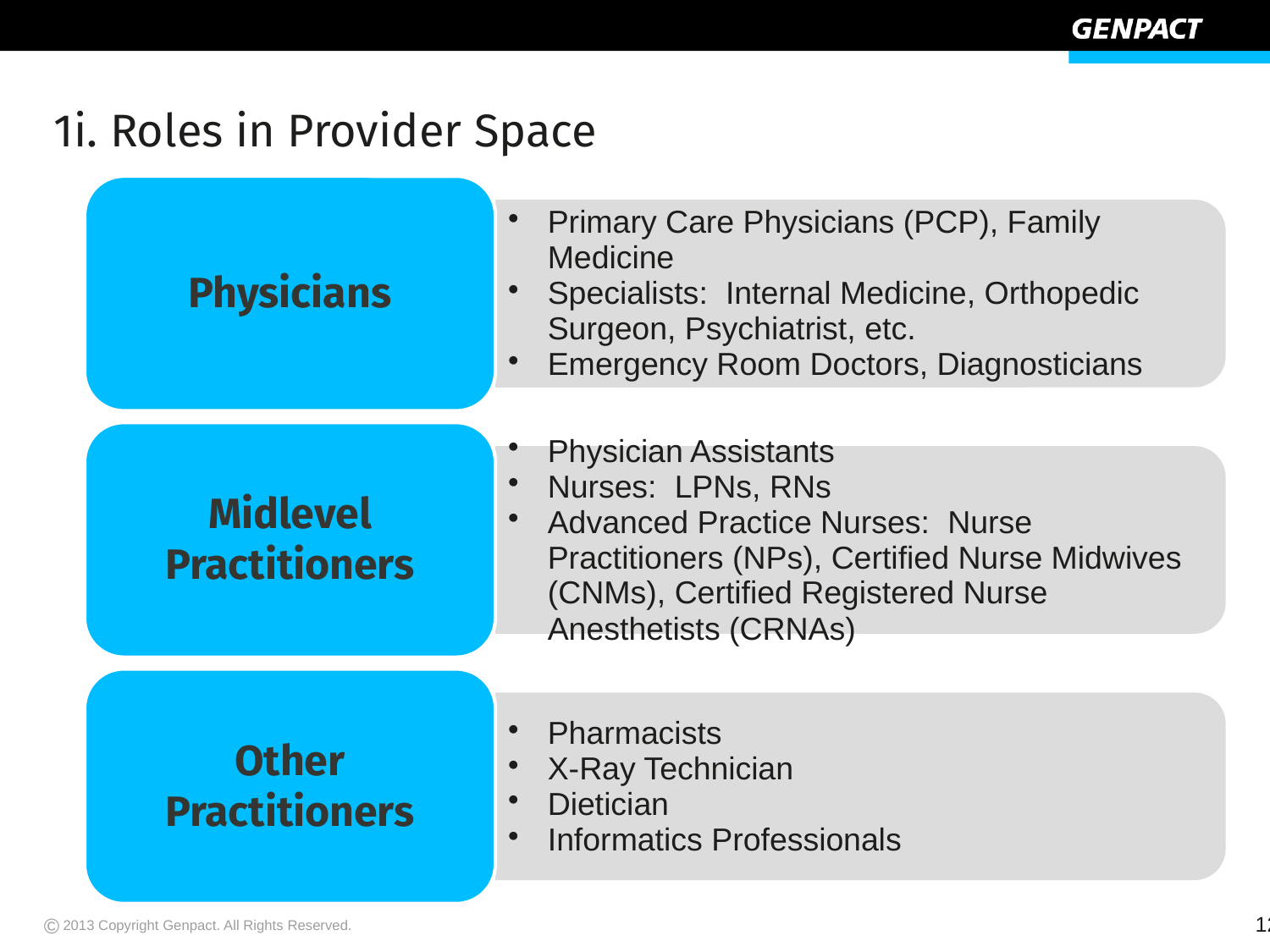

# 1i. Roles in Provider Space
Physicians
Primary Care Physicians (PCP), Family Medicine
Specialists:  Internal Medicine, Orthopedic Surgeon, Psychiatrist, etc.
Midlevel Practitioners
Physician Assistants
Advanced Practice Nurses:  Nurse Practitioners (NPs), Certified Nurse Midwives (CNMs), Certified Registered Nurse Anesthetists (CRNAs)
Other Practitioners
Pharmacists
Informatics Professionals
Emergency Room Doctors, Diagnosticians
X-Ray Technician
Nurses:  LPNs, RNs
Dietician